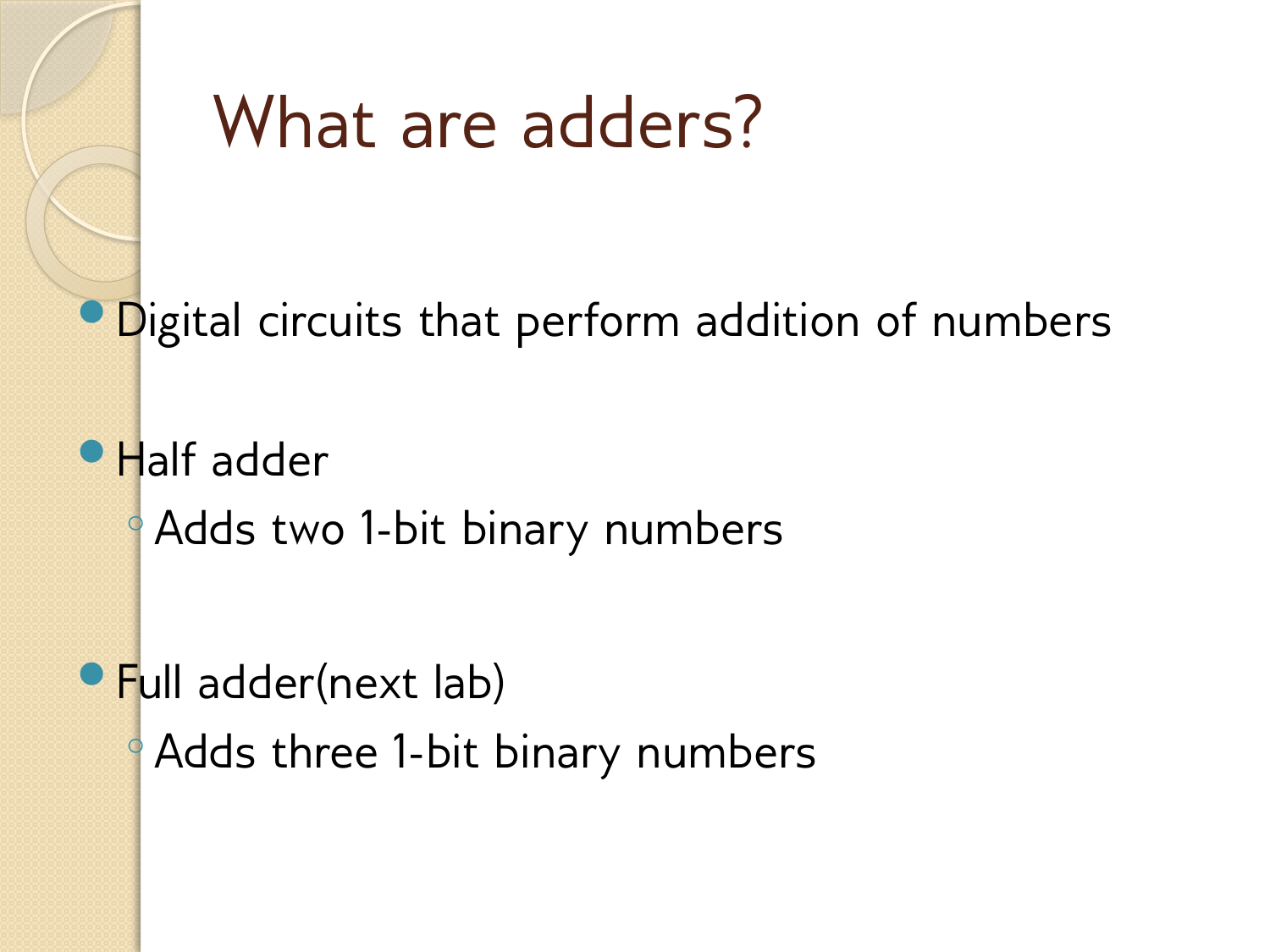

# What are adders?

Digital circuits that perform addition of numbers

Half adder
Adds two 1-bit binary numbers

Full adder(next lab)
Adds three 1-bit binary numbers